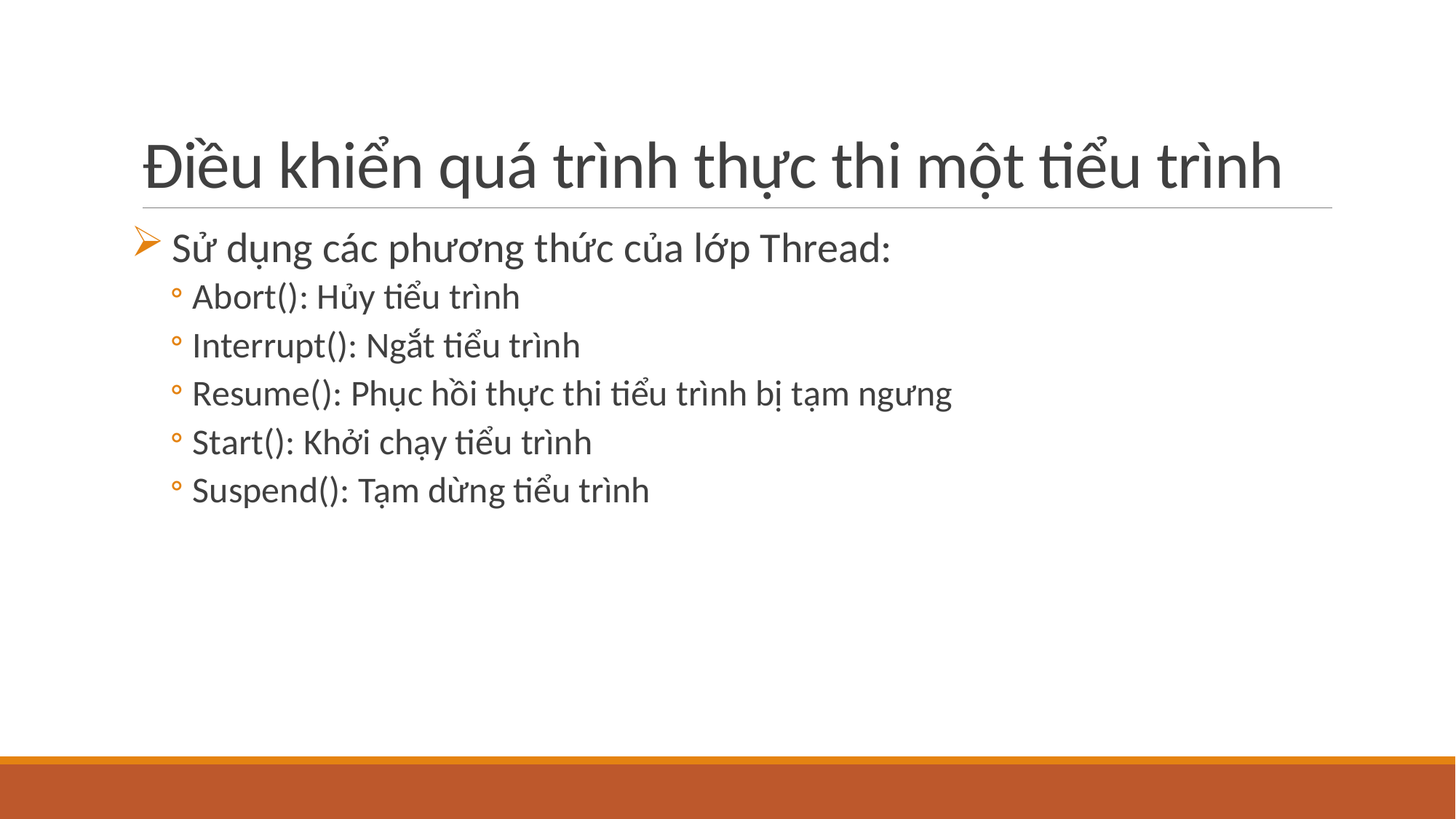

# Điều khiển quá trình thực thi một tiểu trình
Sử dụng các phương thức của lớp Thread:
Abort(): Hủy tiểu trình
Interrupt(): Ngắt tiểu trình
Resume(): Phục hồi thực thi tiểu trình bị tạm ngưng
Start(): Khởi chạy tiểu trình
Suspend(): Tạm dừng tiểu trình